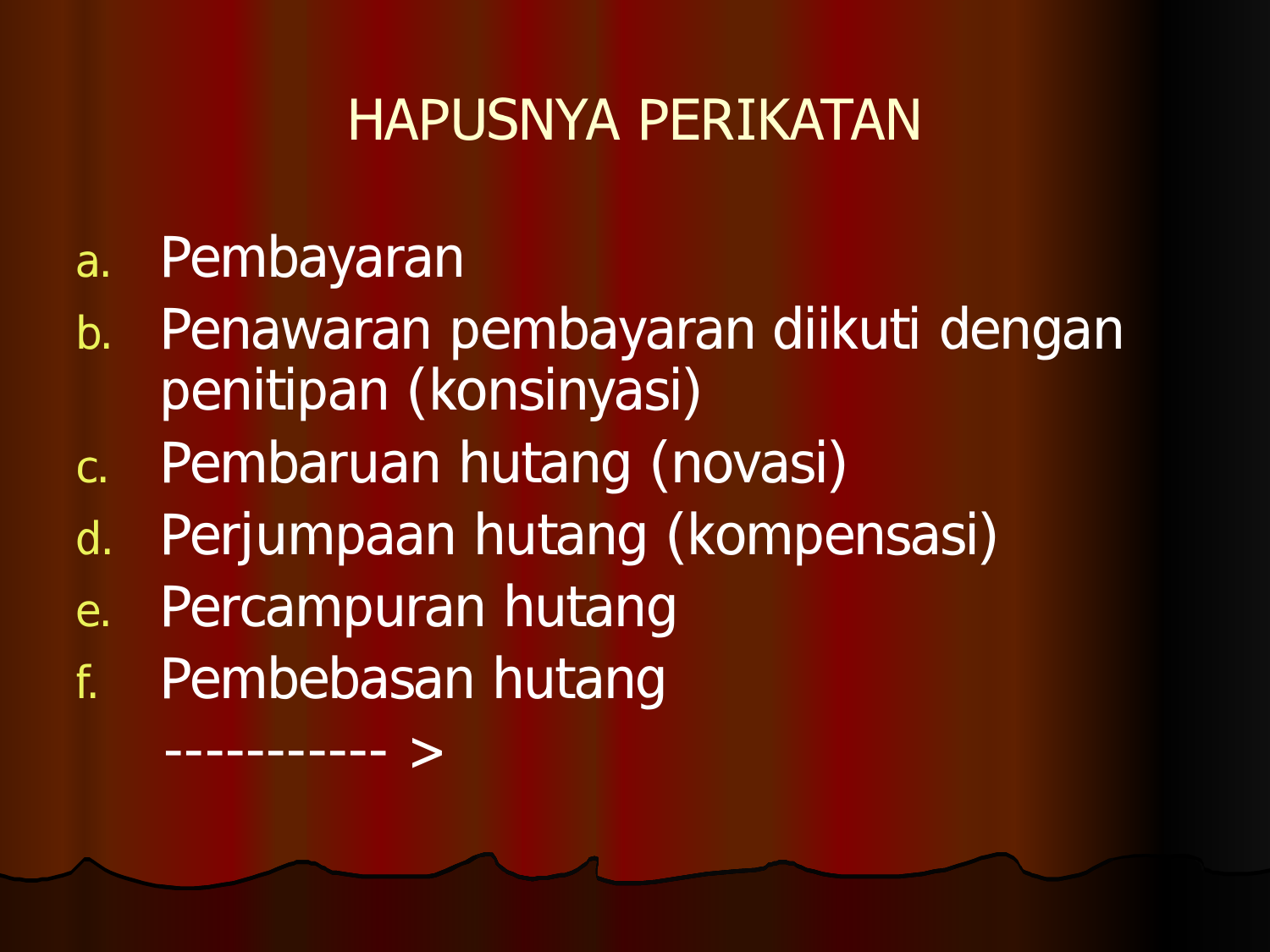

# HAPUSNYA PERIKATAN
Pembayaran
Penawaran pembayaran diikuti dengan penitipan (konsinyasi)
Pembaruan hutang (novasi)
Perjumpaan hutang (kompensasi)
Percampuran hutang
Pembebasan hutang
     ----------- >